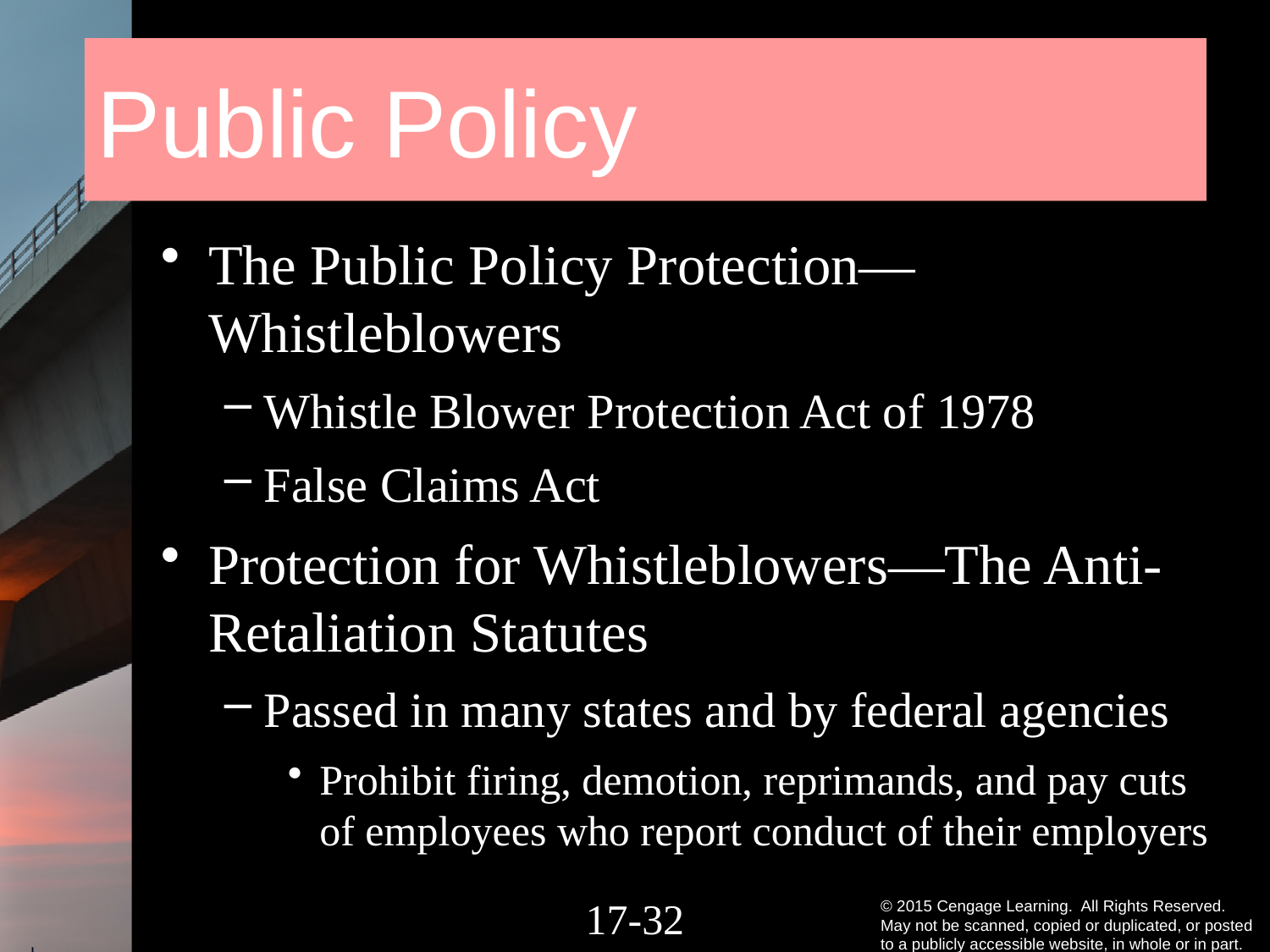

# Public Policy
The Public Policy Protection—Whistleblowers
Whistle Blower Protection Act of 1978
False Claims Act
Protection for Whistleblowers—The Anti-Retaliation Statutes
Passed in many states and by federal agencies
Prohibit firing, demotion, reprimands, and pay cuts of employees who report conduct of their employers
17-32